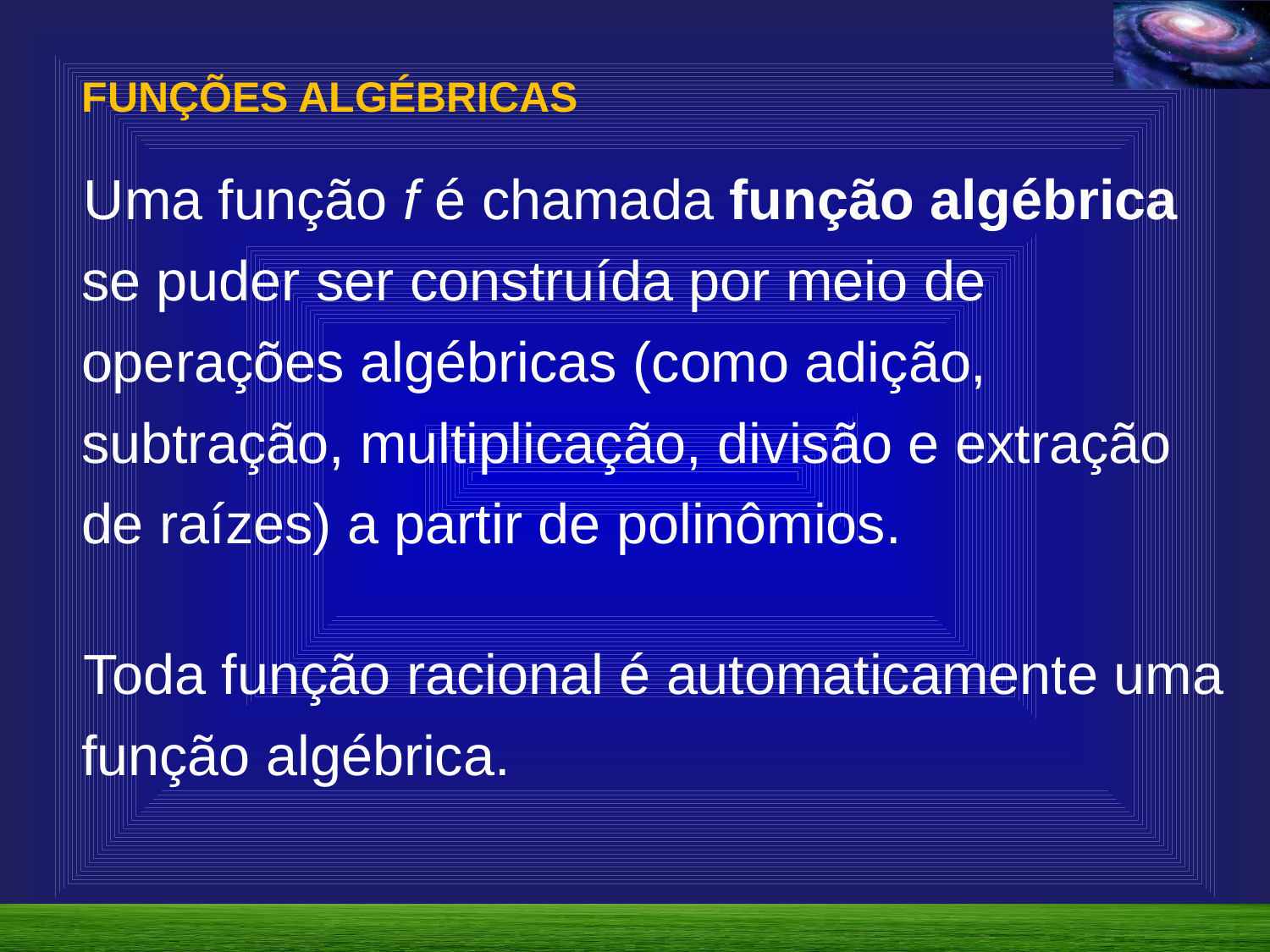

FUNÇÕES ALGÉBRICAS
Uma função f é chamada função algébrica se puder ser construída por meio de operações algébricas (como adição, subtração, multiplicação, divisão e extração de raízes) a partir de polinômios.

Toda função racional é automaticamente uma função algébrica.